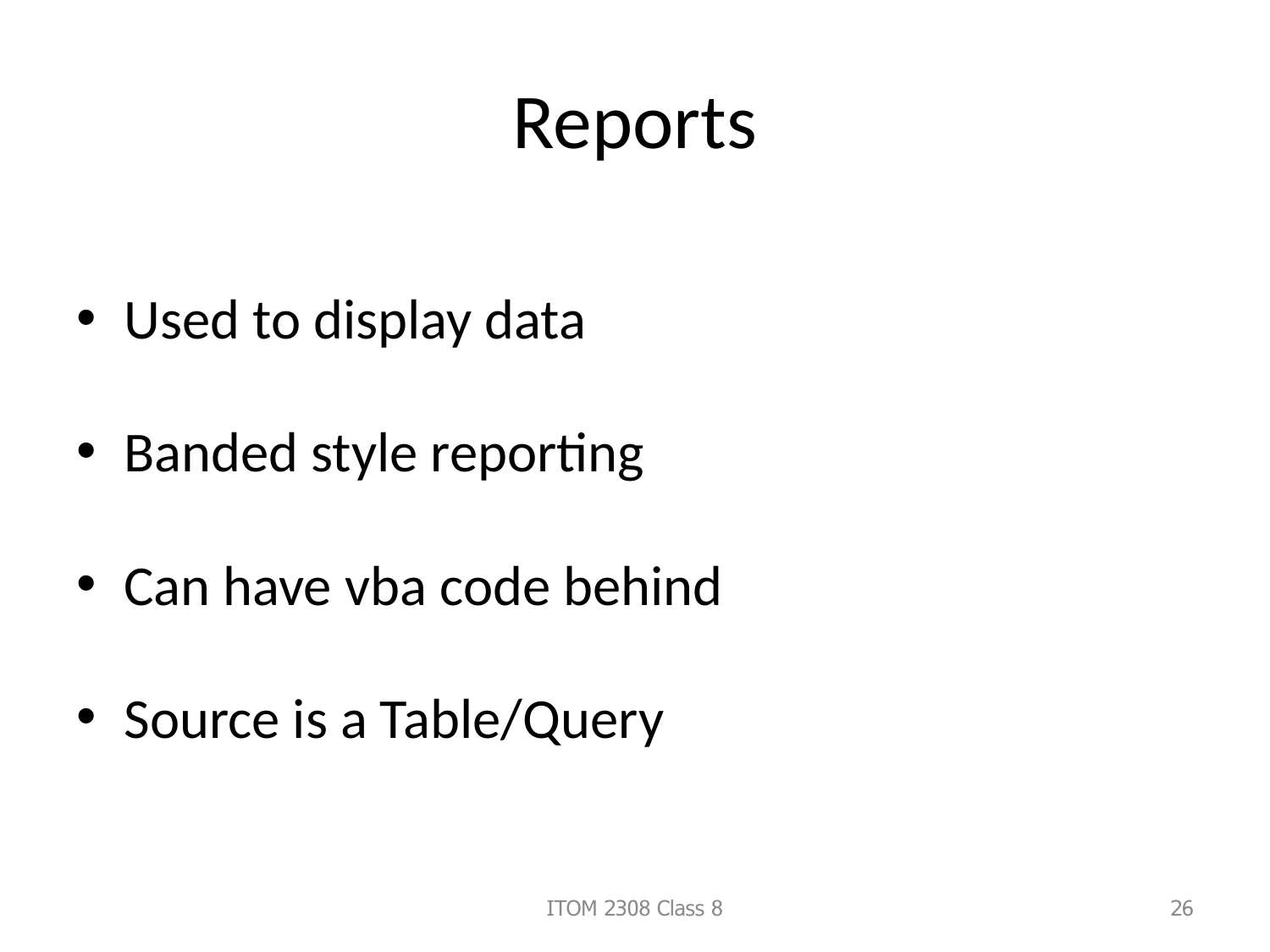

# Reports
Used to display data
Banded style reporting
Can have vba code behind
Source is a Table/Query
ITOM 2308 Class 8
26